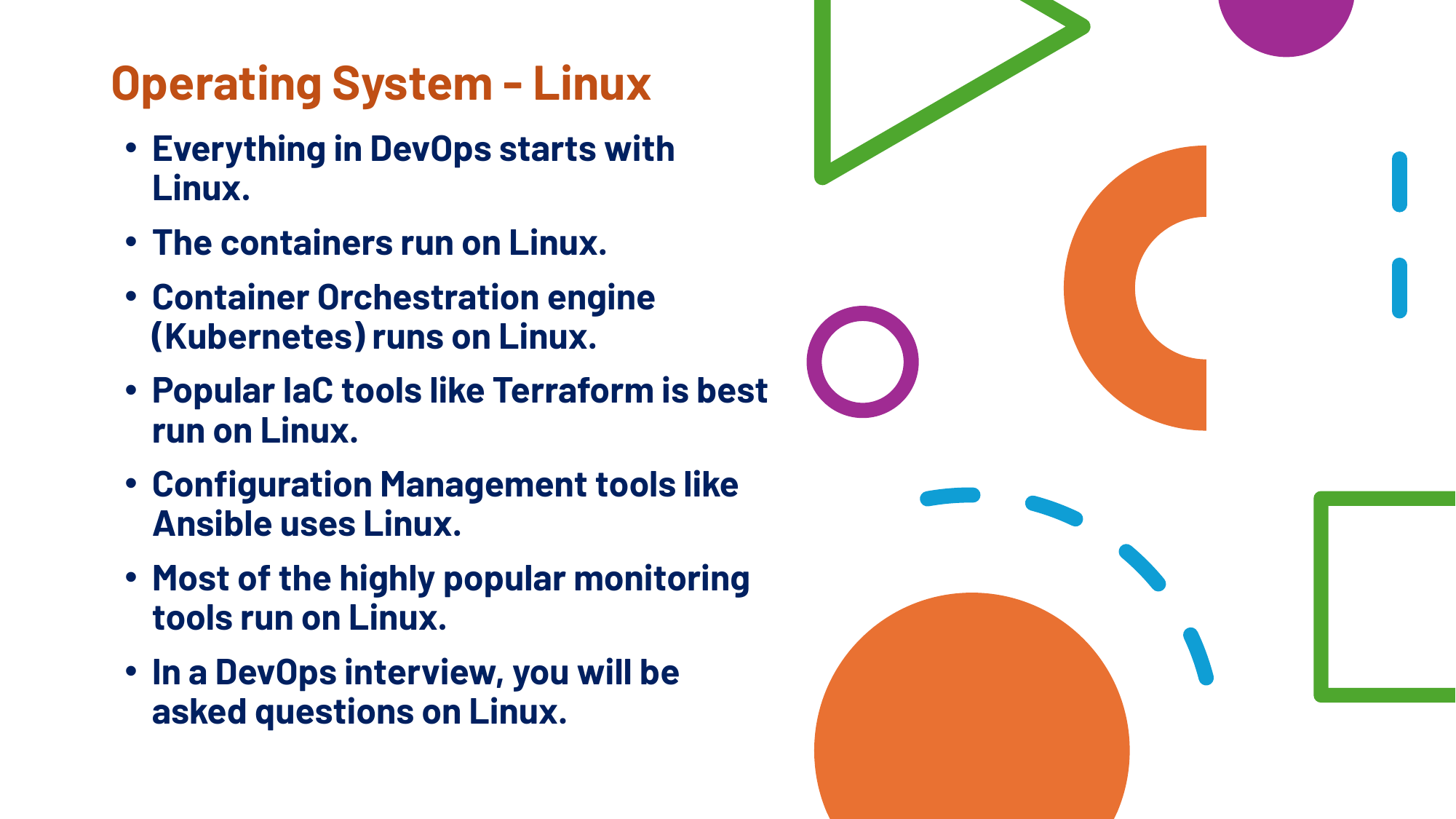

# Operating System - Linux
Everything in DevOps starts with Linux.
The containers run on Linux.
Container Orchestration engine (Kubernetes) runs on Linux.
Popular IaC tools like Terraform is best run on Linux.
Configuration Management tools like Ansible uses Linux.
Most of the highly popular monitoring tools run on Linux.
In a DevOps interview, you will be asked questions on Linux.